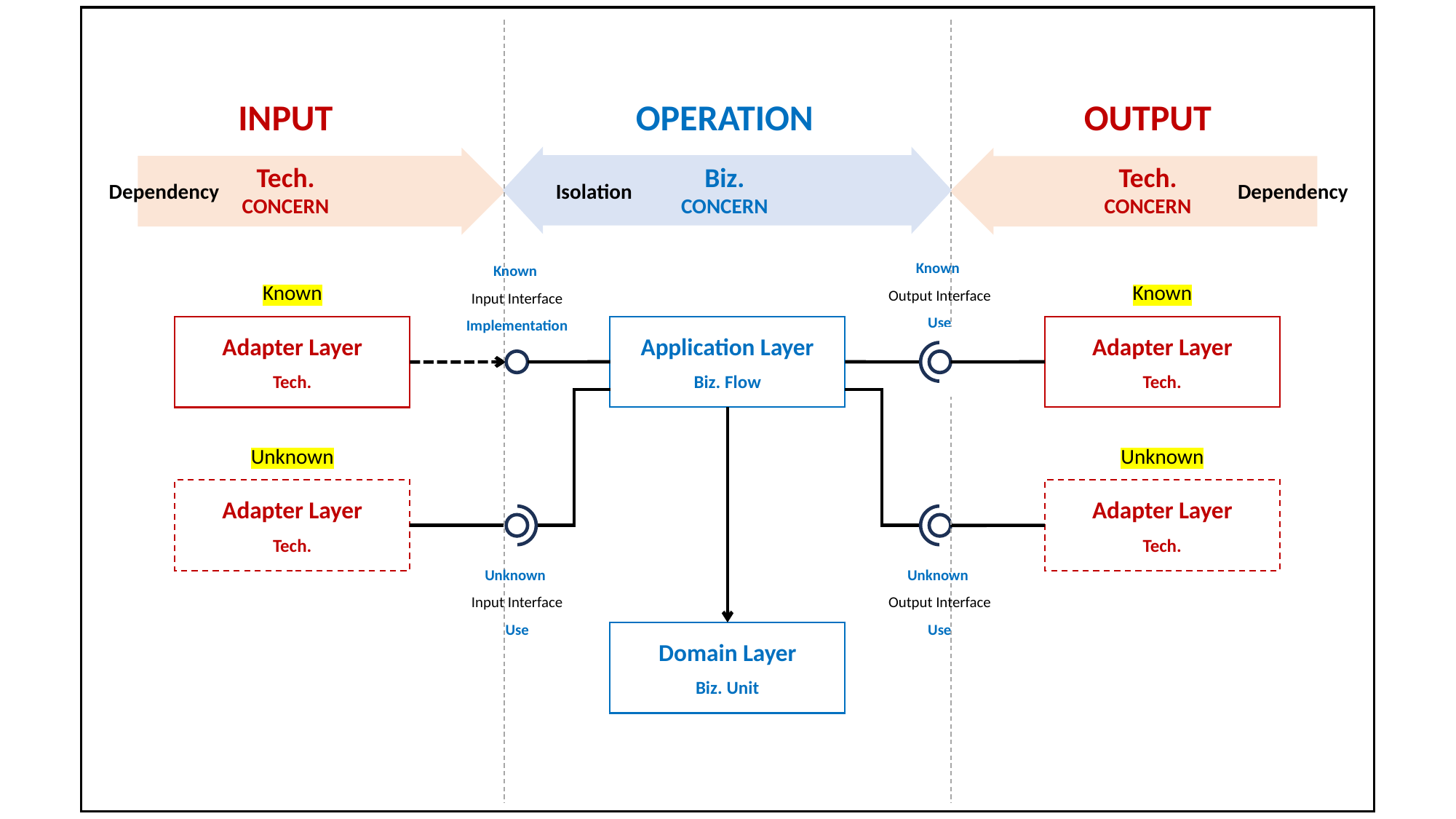

INPUT
OPERATION
OUTPUT

Tech.
CONCERN
Biz.
CONCERN
Tech.
CONCERN
Isolation
Dependency
Dependency
Known
Output Interface
Use
Known
Input Interface
Implementation
Known

Adapter Layer
Tech.
Known

Application Layer
Adapter Layer

Biz. Flow
Tech.

Unknown
Unknown

Adapter Layer
Tech.

Adapter Layer

Tech.
Unknown
Input Interface
Use
Unknown
Output Interface
Use

Domain Layer
Biz. Unit